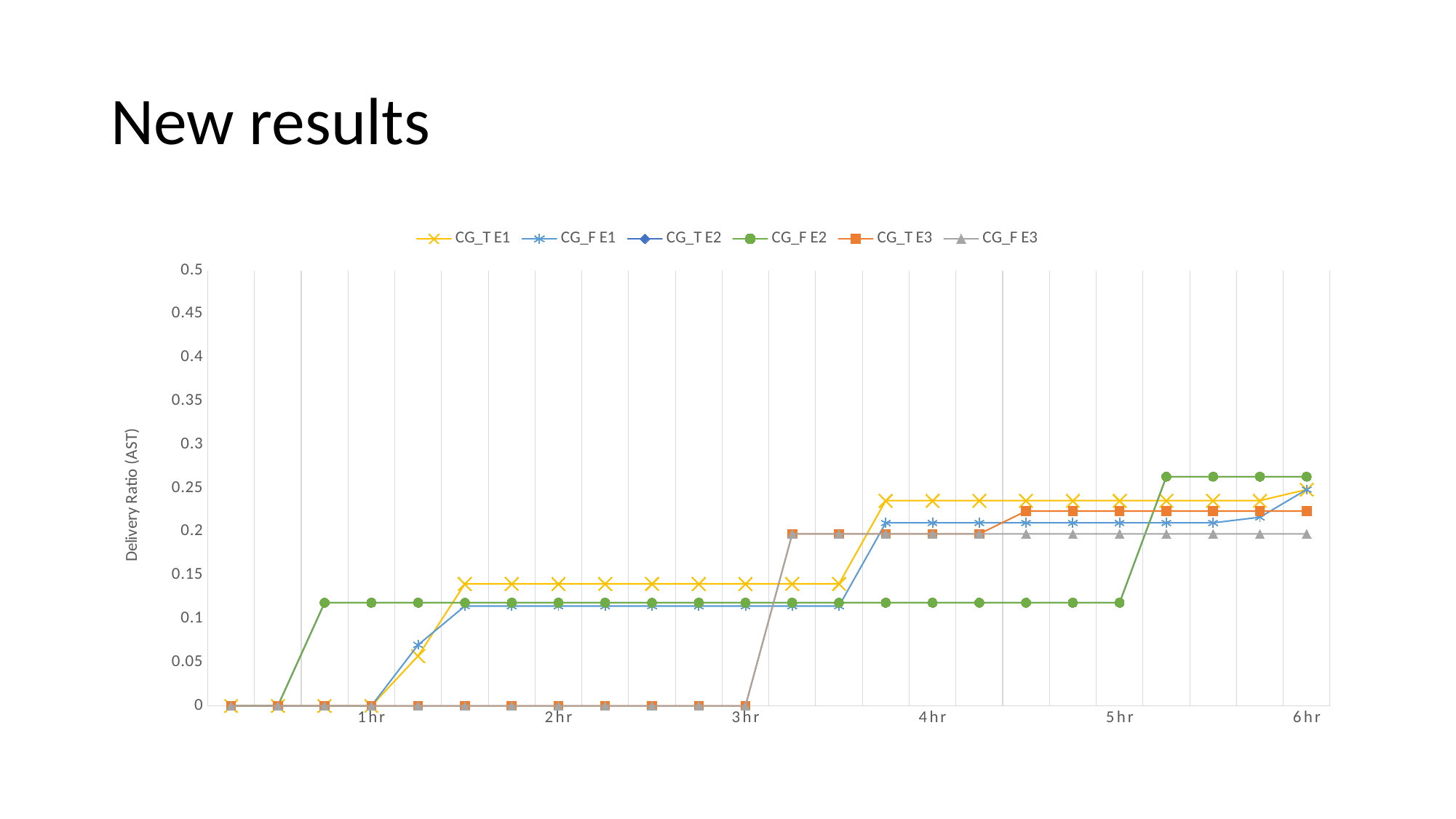

# New results

### Chart

| Category | CG_T E1 | CG_F E1 | CG_T E2 | CG_F E2 | CG_T E3 | CG_F E3 |
|---|---|---|---|---|---|---|
|  | 0.0 | 0.0 | 0.0 | 0.0 | 0.0 | 0.0 |
|  | 0.0 | 0.0 | 0.0 | 0.0 | 0.0 | 0.0 |
|  | 0.0 | 0.0 | 0.1184 | 0.1184 | 0.0 | 0.0 |
| 1hr | 0.0 | 0.0 | 0.1184 | 0.1184 | 0.0 | 0.0 |
|  | 0.0573 | 0.0701 | 0.1184 | 0.1184 | 0.0 | 0.0 |
|  | 0.1401 | 0.1146 | 0.1184 | 0.1184 | 0.0 | 0.0 |
|  | 0.1401 | 0.1146 | 0.1184 | 0.1184 | 0.0 | 0.0 |
| 2hr | 0.1401 | 0.1146 | 0.1184 | 0.1184 | 0.0 | 0.0 |
|  | 0.1401 | 0.1146 | 0.1184 | 0.1184 | 0.0 | 0.0 |
|  | 0.1401 | 0.1146 | 0.1184 | 0.1184 | 0.0 | 0.0 |
|  | 0.1401 | 0.1146 | 0.1184 | 0.1184 | 0.0 | 0.0 |
| 3hr | 0.1401 | 0.1146 | 0.1184 | 0.1184 | 0.0 | 0.0 |
|  | 0.1401 | 0.1146 | 0.1184 | 0.1184 | 0.1974 | 0.1974 |
|  | 0.1401 | 0.1146 | 0.1184 | 0.1184 | 0.1974 | 0.1974 |
|  | 0.2357 | 0.2102 | 0.1184 | 0.1184 | 0.1974 | 0.1974 |
| 4hr | 0.2357 | 0.2102 | 0.1184 | 0.1184 | 0.1974 | 0.1974 |
|  | 0.2357 | 0.2102 | 0.1184 | 0.1184 | 0.1974 | 0.1974 |
|  | 0.2357 | 0.2102 | 0.1184 | 0.1184 | 0.2237 | 0.1974 |
|  | 0.2357 | 0.2102 | 0.1184 | 0.1184 | 0.2237 | 0.1974 |
| 5hr | 0.2357 | 0.2102 | 0.1184 | 0.1184 | 0.2237 | 0.1974 |
|  | 0.2357 | 0.2102 | 0.2632 | 0.2632 | 0.2237 | 0.1974 |
|  | 0.2357 | 0.2102 | 0.2632 | 0.2632 | 0.2237 | 0.1974 |
|  | 0.2357 | 0.2166 | 0.2632 | 0.2632 | 0.2237 | 0.1974 |
| 6hr | 0.2484 | 0.2484 | 0.2632 | 0.2632 | 0.2237 | 0.1974 |